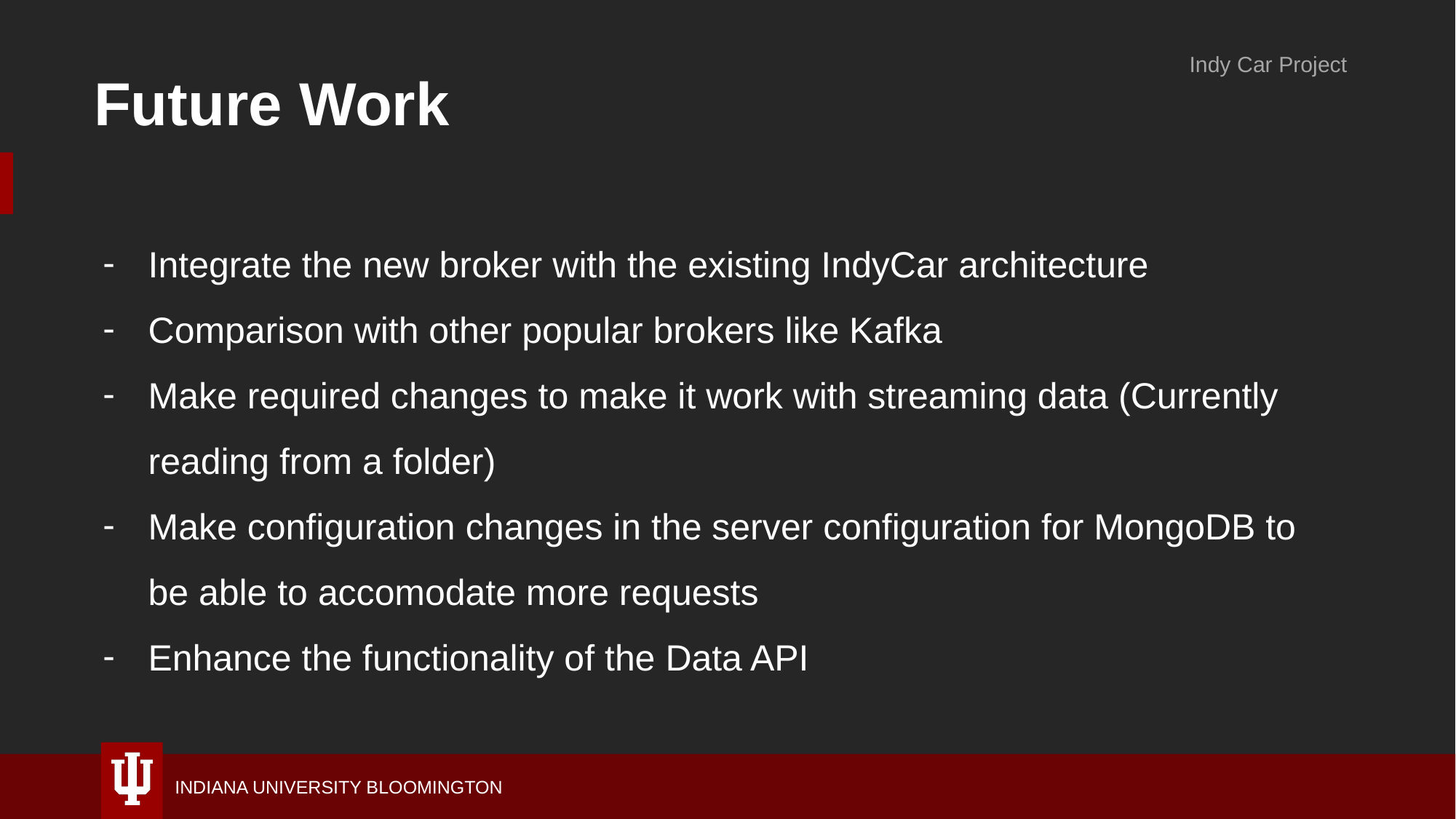

# Future Work
Indy Car Project

Integrate the new broker with the existing IndyCar architecture
Comparison with other popular brokers like Kafka
Make required changes to make it work with streaming data (Currently reading from a folder)
Make configuration changes in the server configuration for MongoDB to be able to accomodate more requests
Enhance the functionality of the Data API